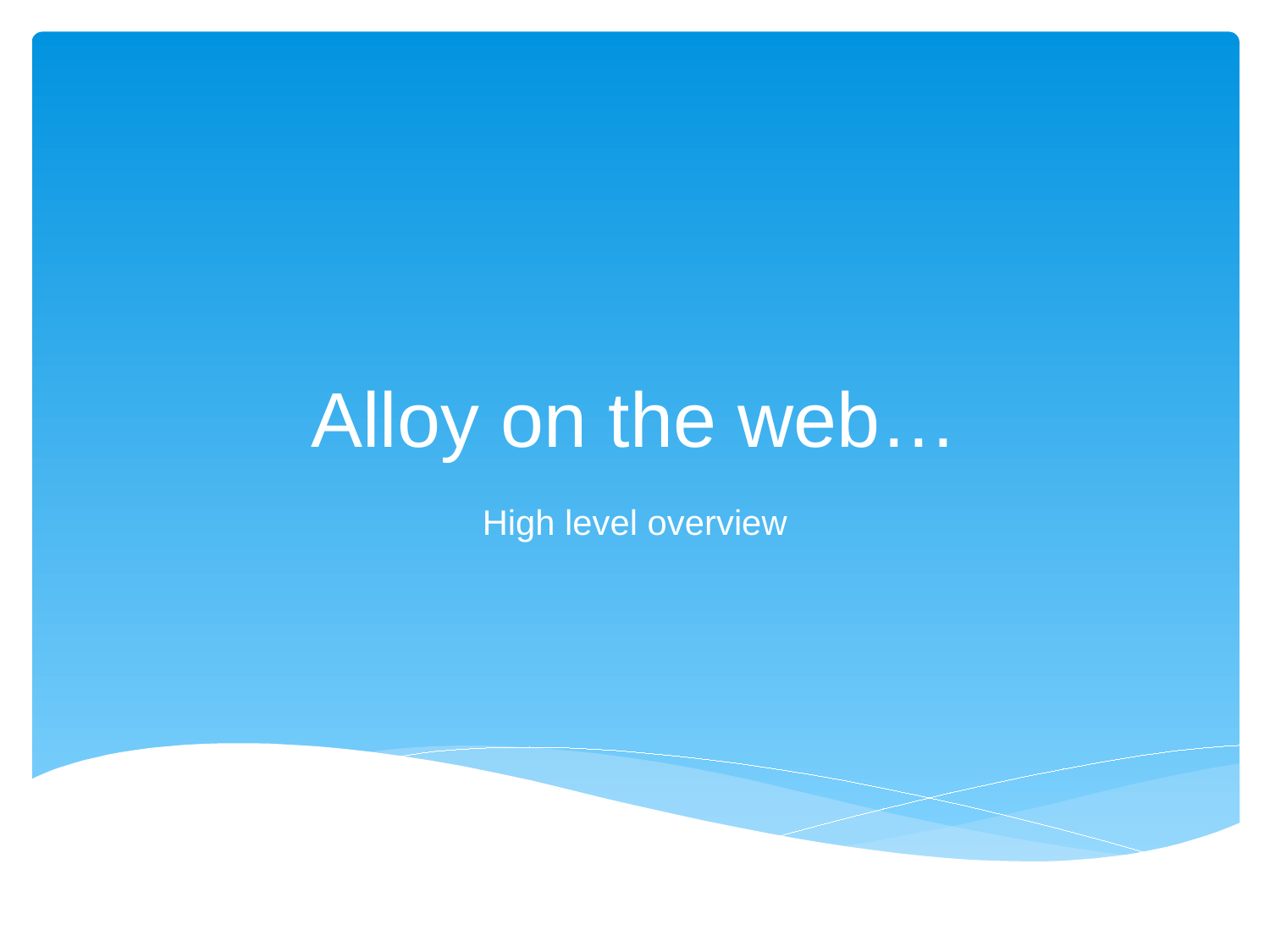

# Alloy on the web…
High level overview